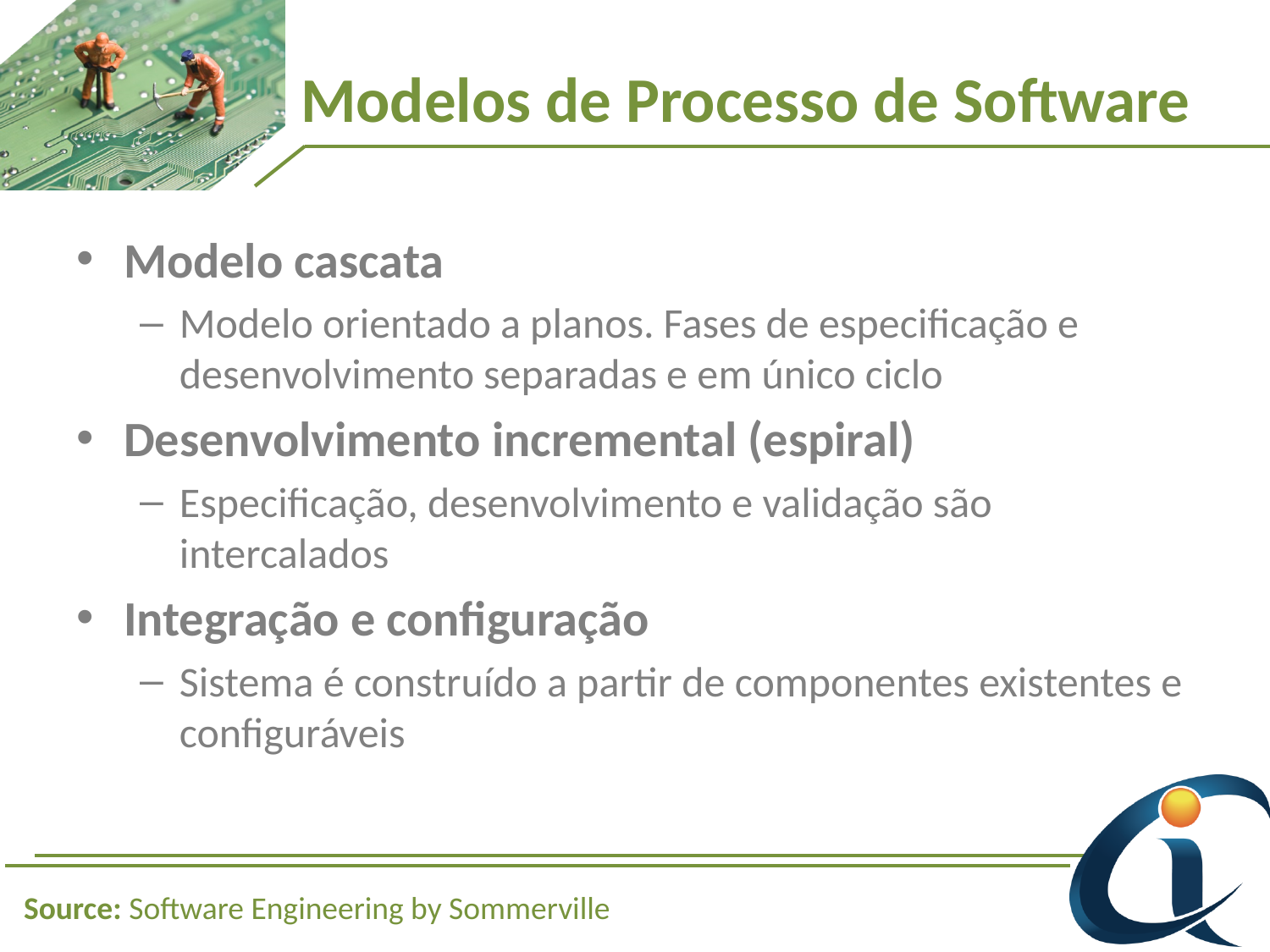

# Modelos de Processo de Software
Modelo cascata
Modelo orientado a planos. Fases de especificação e desenvolvimento separadas e em único ciclo
Desenvolvimento incremental (espiral)
Especificação, desenvolvimento e validação são intercalados
Integração e configuração
Sistema é construído a partir de componentes existentes e configuráveis